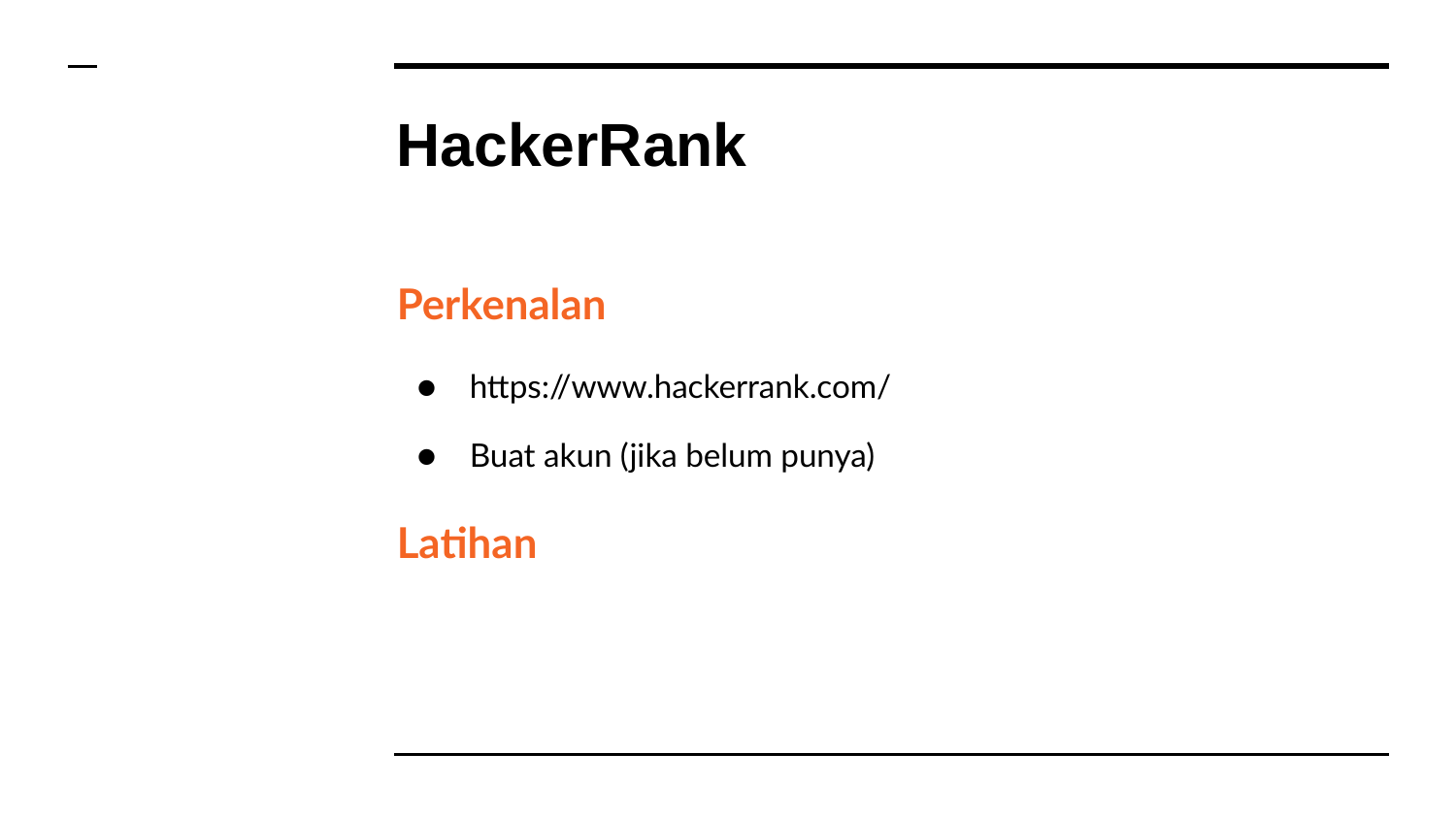

# HackerRank
Perkenalan
https://www.hackerrank.com/
Buat akun (jika belum punya)
Latihan